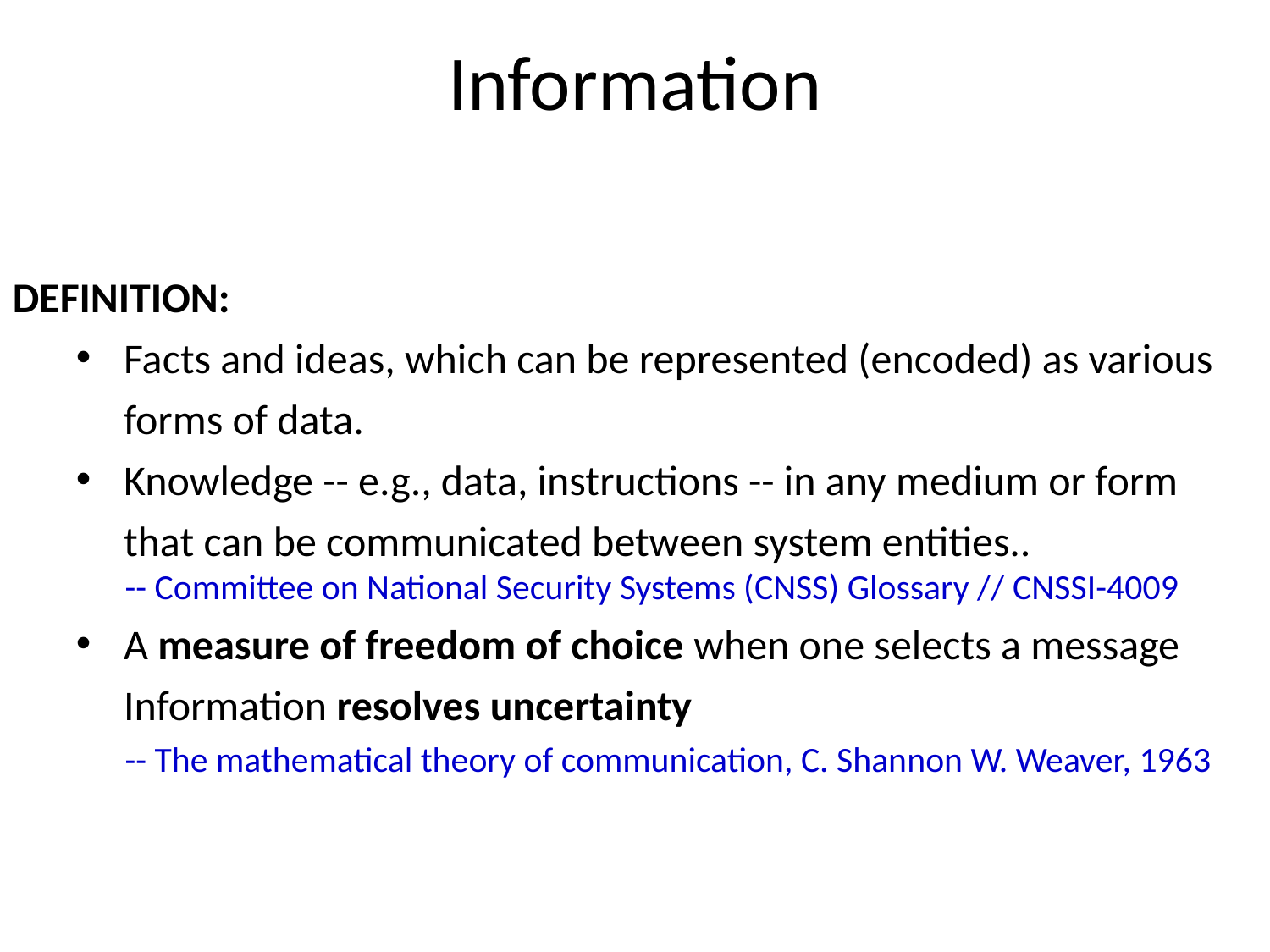

# Information
DEFINITION:
Facts and ideas, which can be represented (encoded) as various forms of data.
Knowledge -- e.g., data, instructions -- in any medium or form that can be communicated between system entities..
              -- Committee on National Security Systems (CNSS) Glossary // CNSSI-4009
A measure of freedom of choice when one selects a message
     Information resolves uncertainty
              -- The mathematical theory of communication, C. Shannon W. Weaver, 1963